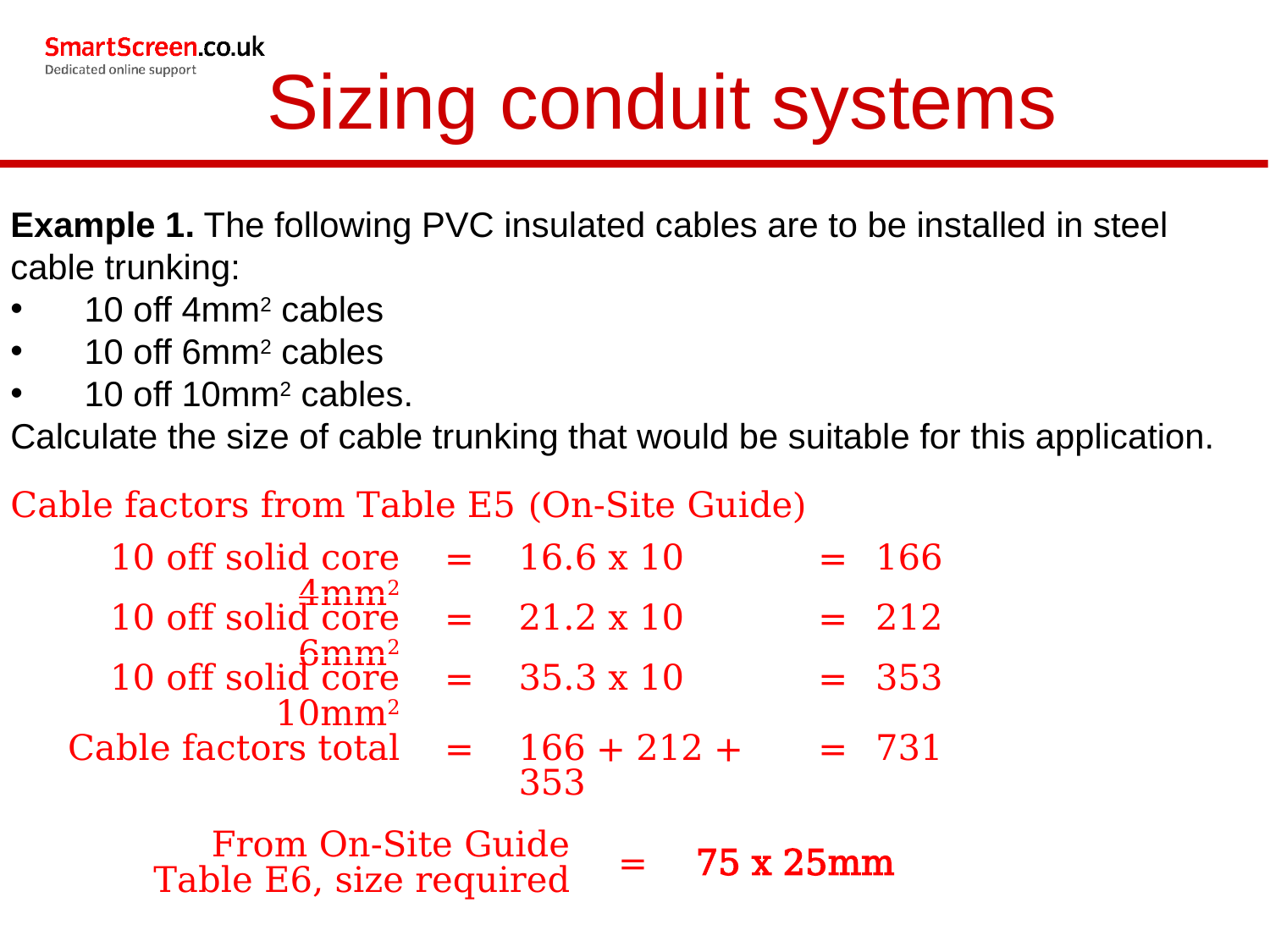

Sizing conduit systems

Example 1. The following PVC insulated cables are to be installed in steel cable trunking:
10 off 4mm2 cables
10 off 6mm2 cables
10 off 10mm2 cables.
Calculate the size of cable trunking that would be suitable for this application.
Cable factors from Table E5 (On-Site Guide)
| 10 off solid core 4mm2 | = | 16.6 x 10 | = | 166 |
| --- | --- | --- | --- | --- |
| 10 off solid core 6mm2 | = | 21.2 x 10 | = | 212 |
| --- | --- | --- | --- | --- |
| 10 off solid core 10mm2 | = | 35.3 x 10 | = | 353 |
| --- | --- | --- | --- | --- |
| Cable factors total | = | 166 + 212 + 353 | = | 731 |
| --- | --- | --- | --- | --- |
| From On-Site Guide Table E6, size required | = | 75 x 25mm |
| --- | --- | --- |